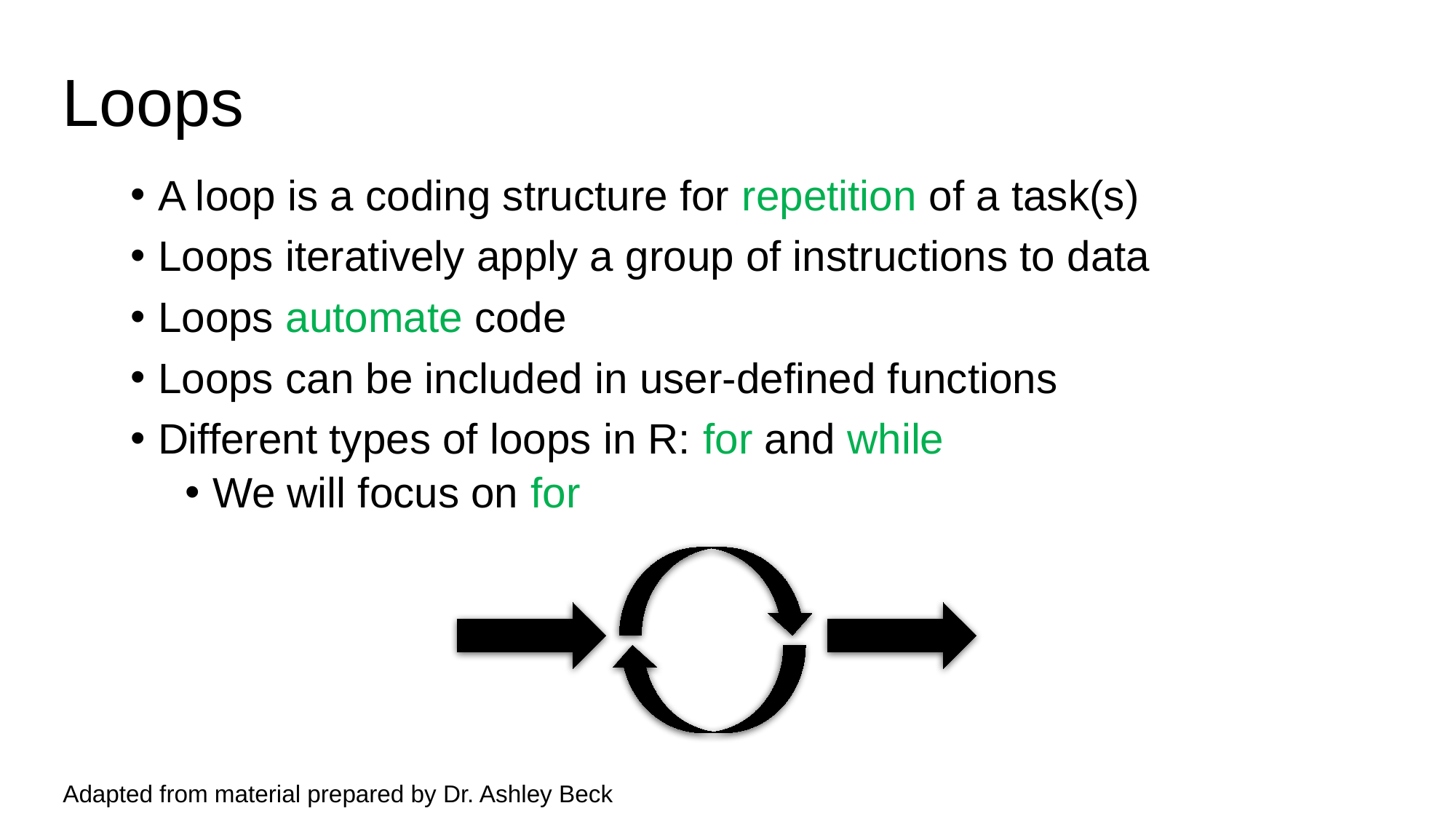

# Loops
A loop is a coding structure for repetition of a task(s)
Loops iteratively apply a group of instructions to data
Loops automate code
Loops can be included in user-defined functions
Different types of loops in R: for and while
We will focus on for

Adapted from material prepared by Dr. Ashley Beck